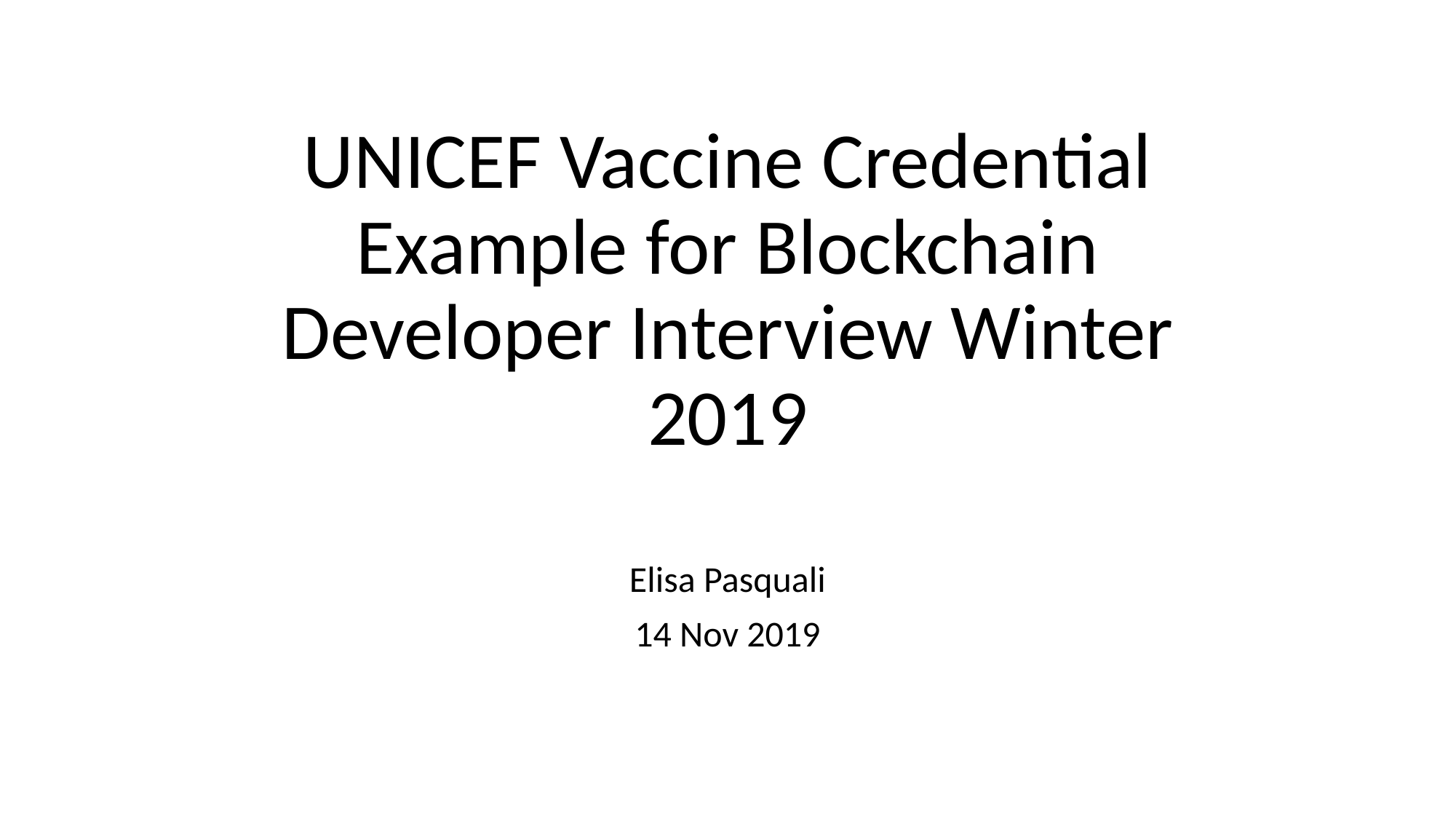

# UNICEF Vaccine Credential Example for Blockchain Developer Interview Winter 2019
Elisa Pasquali
14 Nov 2019